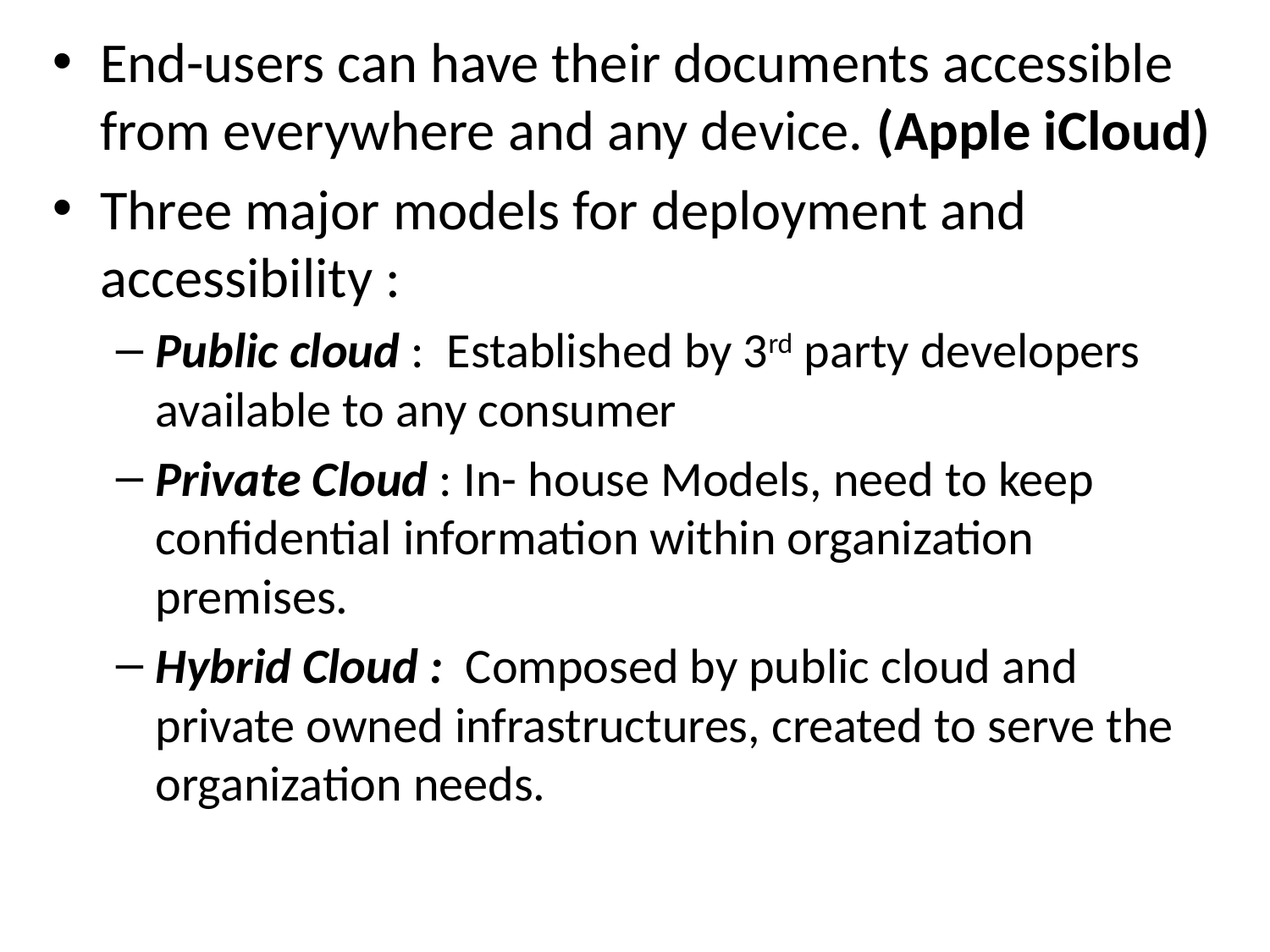

End-users can have their documents accessible from everywhere and any device. (Apple iCloud)
Three major models for deployment and accessibility :
Public cloud :  Established by 3rd party developers available to any consumer
Private Cloud : In- house Models, need to keep confidential information within organization premises.
Hybrid Cloud :  Composed by public cloud and private owned infrastructures, created to serve the organization needs.